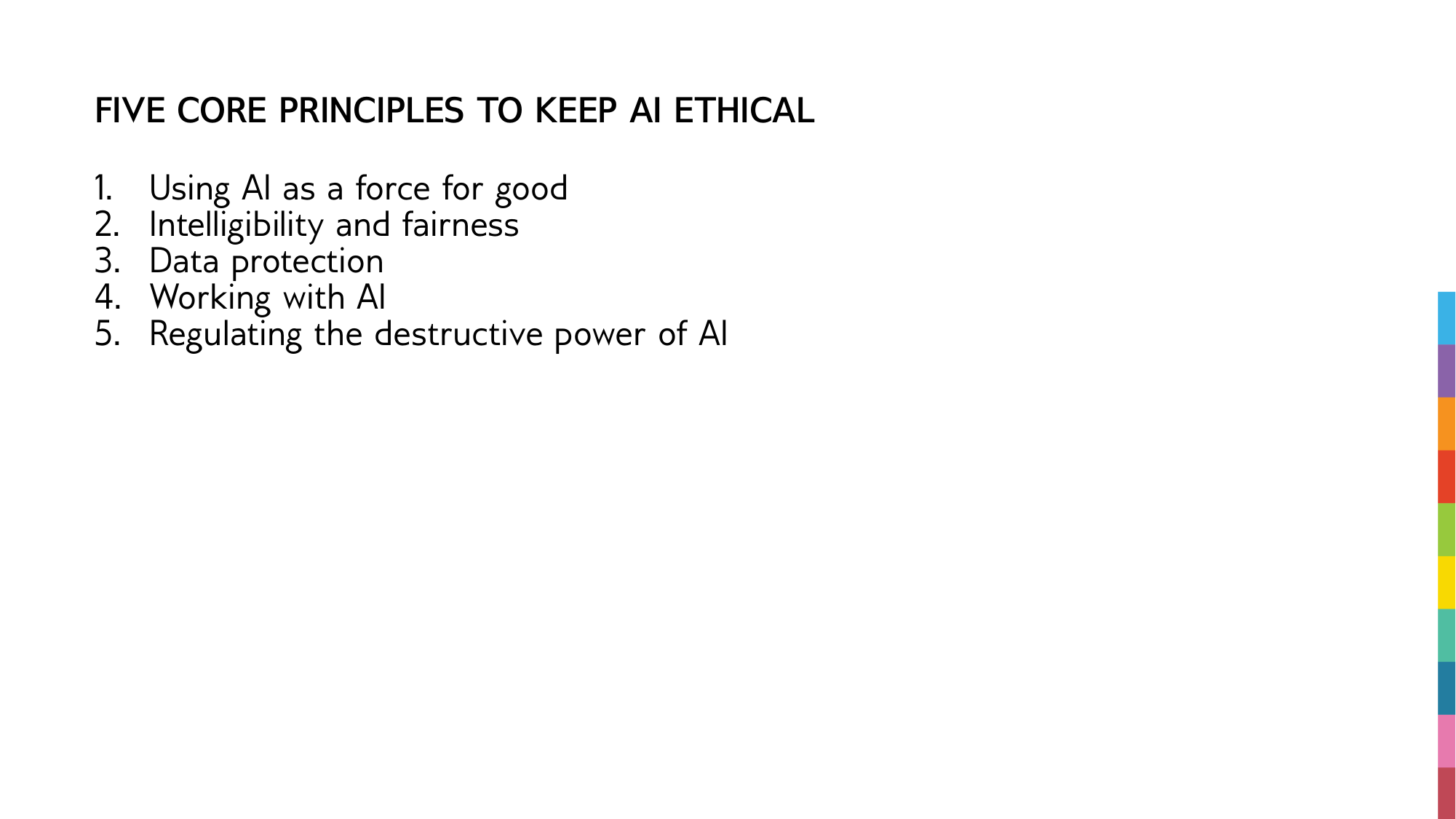

# FIVE CORE PRINCIPLES TO KEEP AI ETHICAL
Using AI as a force for good
Intelligibility and fairness
Data protection
Working with AI
Regulating the destructive power of AI